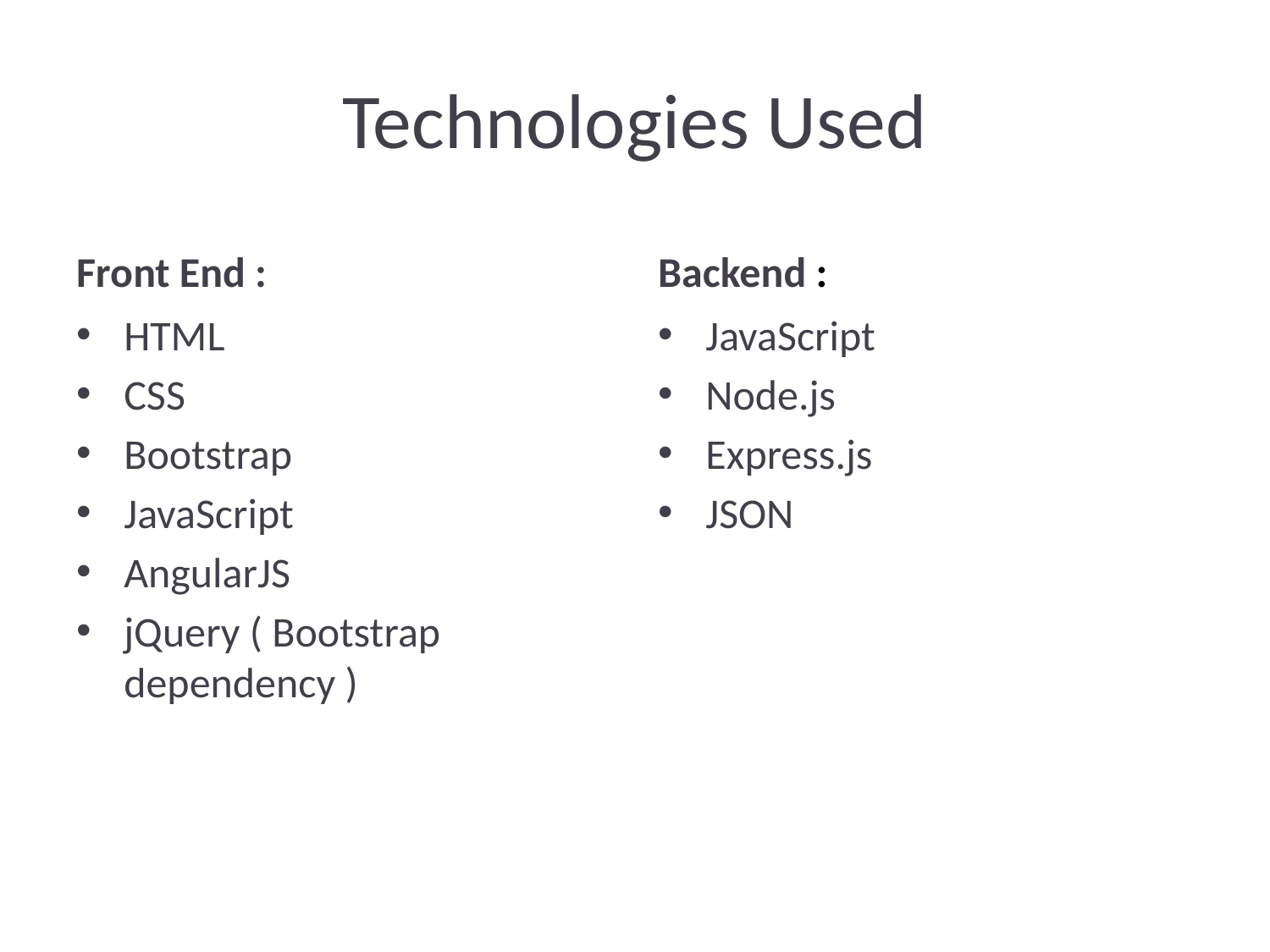

# Technologies Used
Front End :
Backend :
HTML
CSS
Bootstrap
JavaScript
AngularJS
jQuery ( Bootstrap dependency )

JavaScript
Node.js
Express.js
JSON